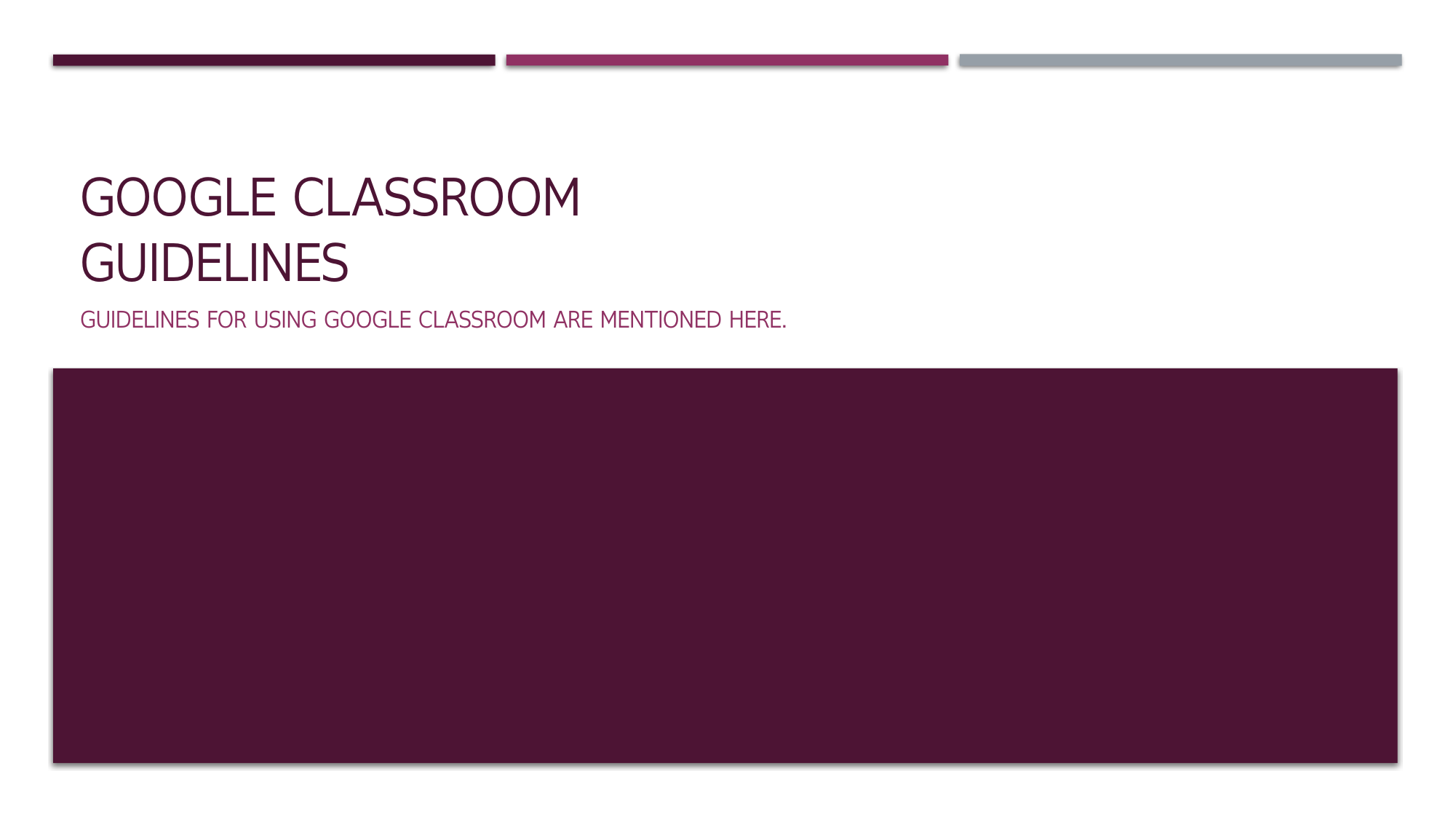

# Google Classroom guidelines
guidelines for using google classroom are mentioned Here.